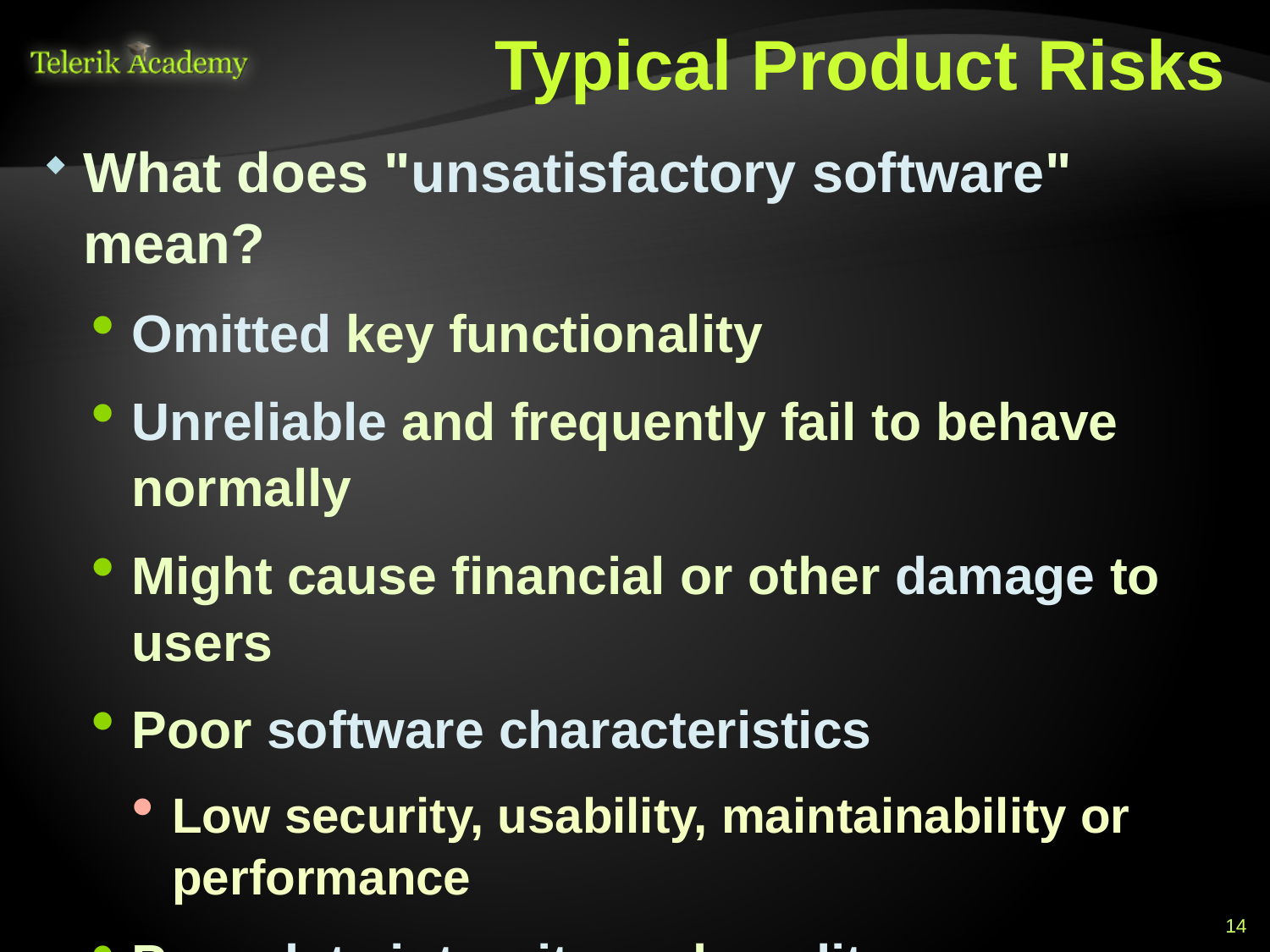

# Typical Product Risks
What does "unsatisfactory software" mean?
Omitted key functionality
Unreliable and frequently fail to behave normally
Might cause financial or other damage to users
Poor software characteristics
Low security, usability, maintainability or performance
Poor data integrity and quality
14